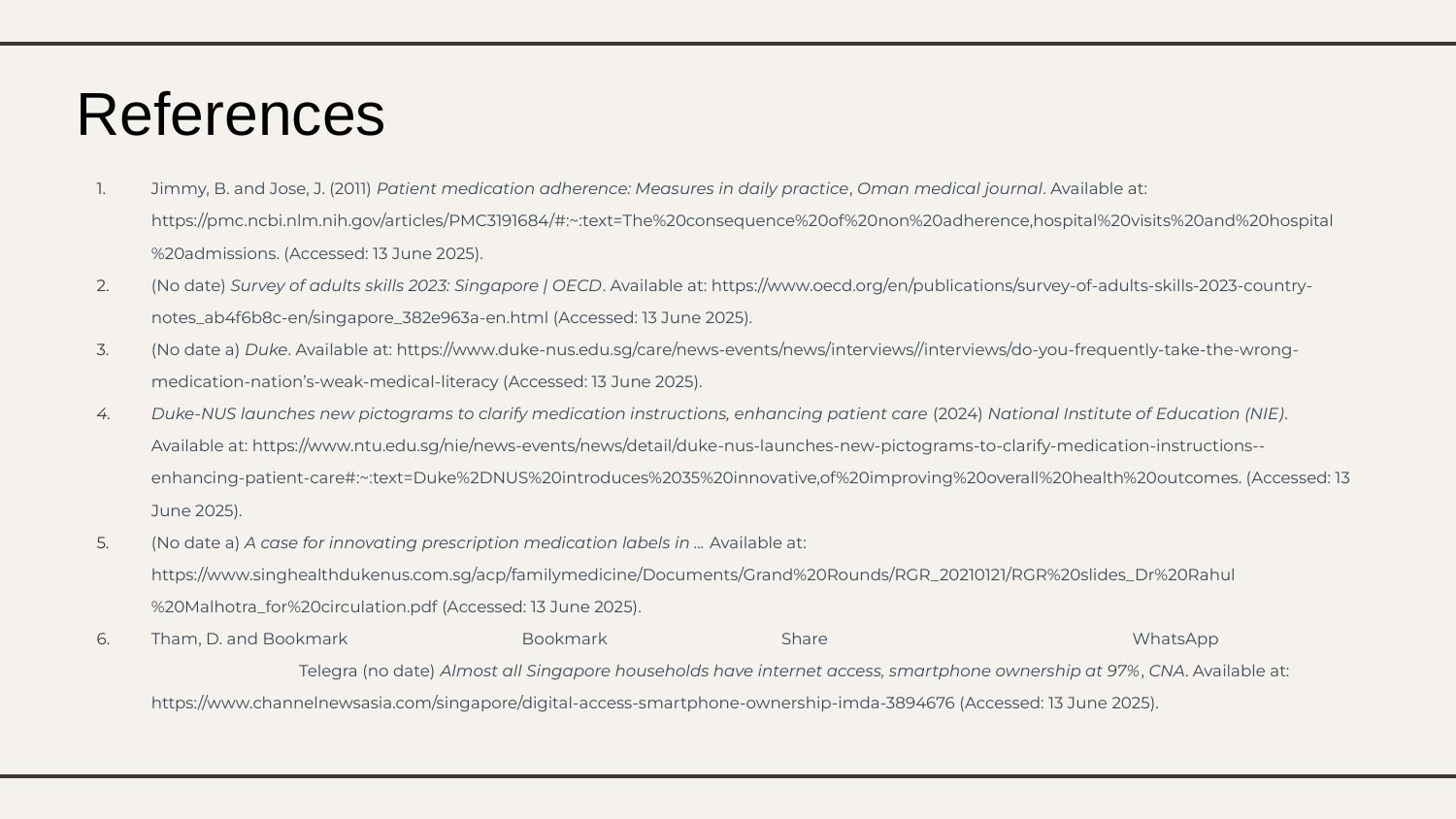

# References
Jimmy, B. and Jose, J. (2011) Patient medication adherence: Measures in daily practice, Oman medical journal. Available at: https://pmc.ncbi.nlm.nih.gov/articles/PMC3191684/#:~:text=The%20consequence%20of%20non%20adherence,hospital%20visits%20and%20hospital%20admissions. (Accessed: 13 June 2025).
(No date) Survey of adults skills 2023: Singapore | OECD. Available at: https://www.oecd.org/en/publications/survey-of-adults-skills-2023-country-notes_ab4f6b8c-en/singapore_382e963a-en.html (Accessed: 13 June 2025).
(No date a) Duke. Available at: https://www.duke-nus.edu.sg/care/news-events/news/interviews//interviews/do-you-frequently-take-the-wrong-medication-nation’s-weak-medical-literacy (Accessed: 13 June 2025).
Duke-NUS launches new pictograms to clarify medication instructions, enhancing patient care (2024) National Institute of Education (NIE). Available at: https://www.ntu.edu.sg/nie/news-events/news/detail/duke-nus-launches-new-pictograms-to-clarify-medication-instructions--enhancing-patient-care#:~:text=Duke%2DNUS%20introduces%2035%20innovative,of%20improving%20overall%20health%20outcomes. (Accessed: 13 June 2025).
(No date a) A case for innovating prescription medication labels in ... Available at: https://www.singhealthdukenus.com.sg/acp/familymedicine/Documents/Grand%20Rounds/RGR_20210121/RGR%20slides_Dr%20Rahul%20Malhotra_for%20circulation.pdf (Accessed: 13 June 2025).
Tham, D. and Bookmark                                        Bookmark                                        Share                                                                      WhatsApp                                                                  Telegra (no date) Almost all Singapore households have internet access, smartphone ownership at 97%, CNA. Available at: https://www.channelnewsasia.com/singapore/digital-access-smartphone-ownership-imda-3894676 (Accessed: 13 June 2025).